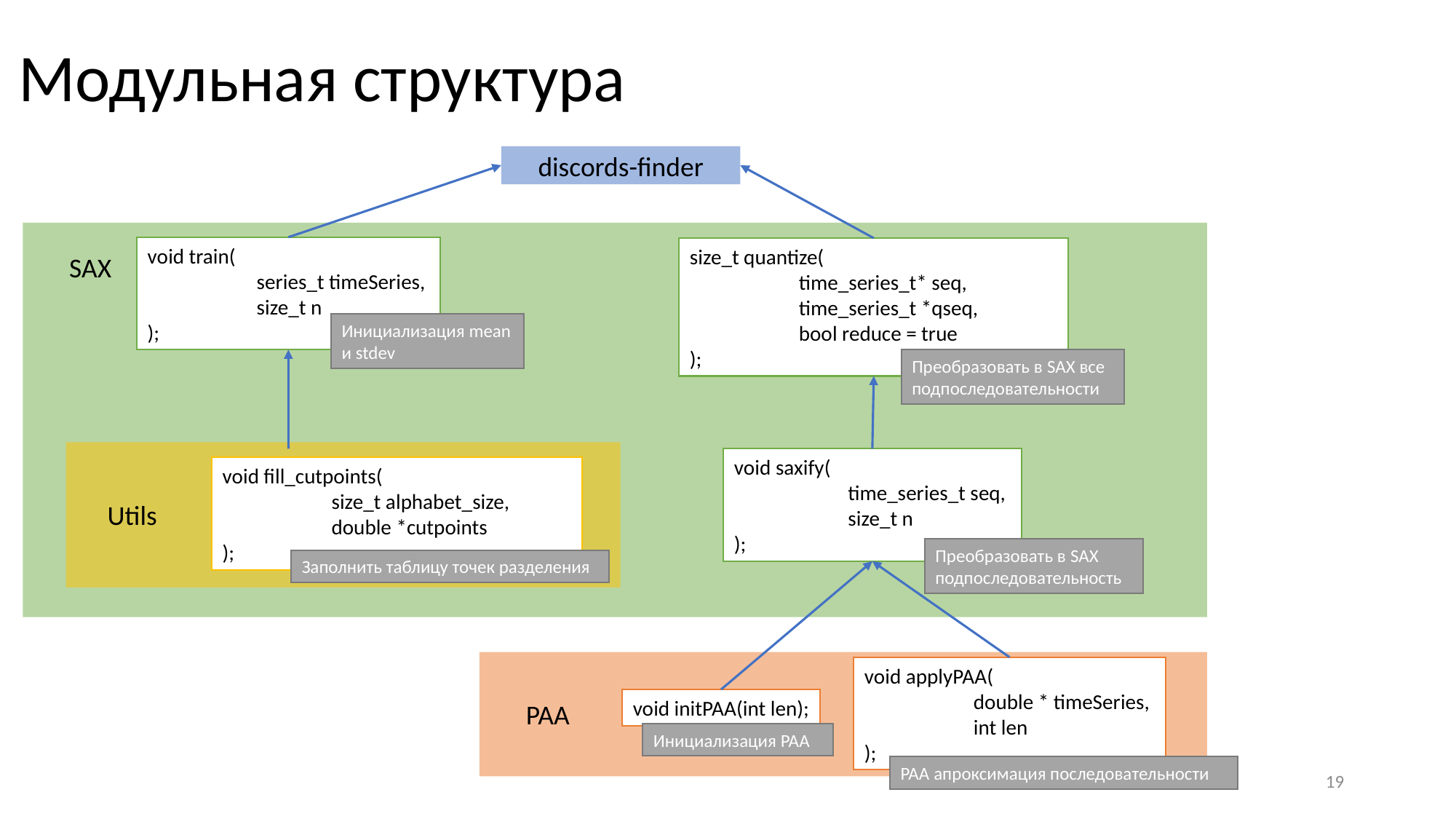

# Модульная структура
discords-finder

void train(
	series_t timeSeries,
	size_t n
);
size_t quantize(
	time_series_t* seq,
	time_series_t *qseq,
	bool reduce = true
);
SAX
Инициализация mean и stdev
Преобразовать в SAX все подпоследовательности

void saxify(
	 time_series_t seq,
	 size_t n
);
void fill_cutpoints(
	size_t alphabet_size,
	double *cutpoints
);
Utils
Преобразовать в SAX подпоследовательность
Заполнить таблицу точек разделения

void applyPAA(
	double * timeSeries,
	int len
);
void initPAA(int len);
PAA
Инициализация PAA
PAA апроксимация последовательности
19